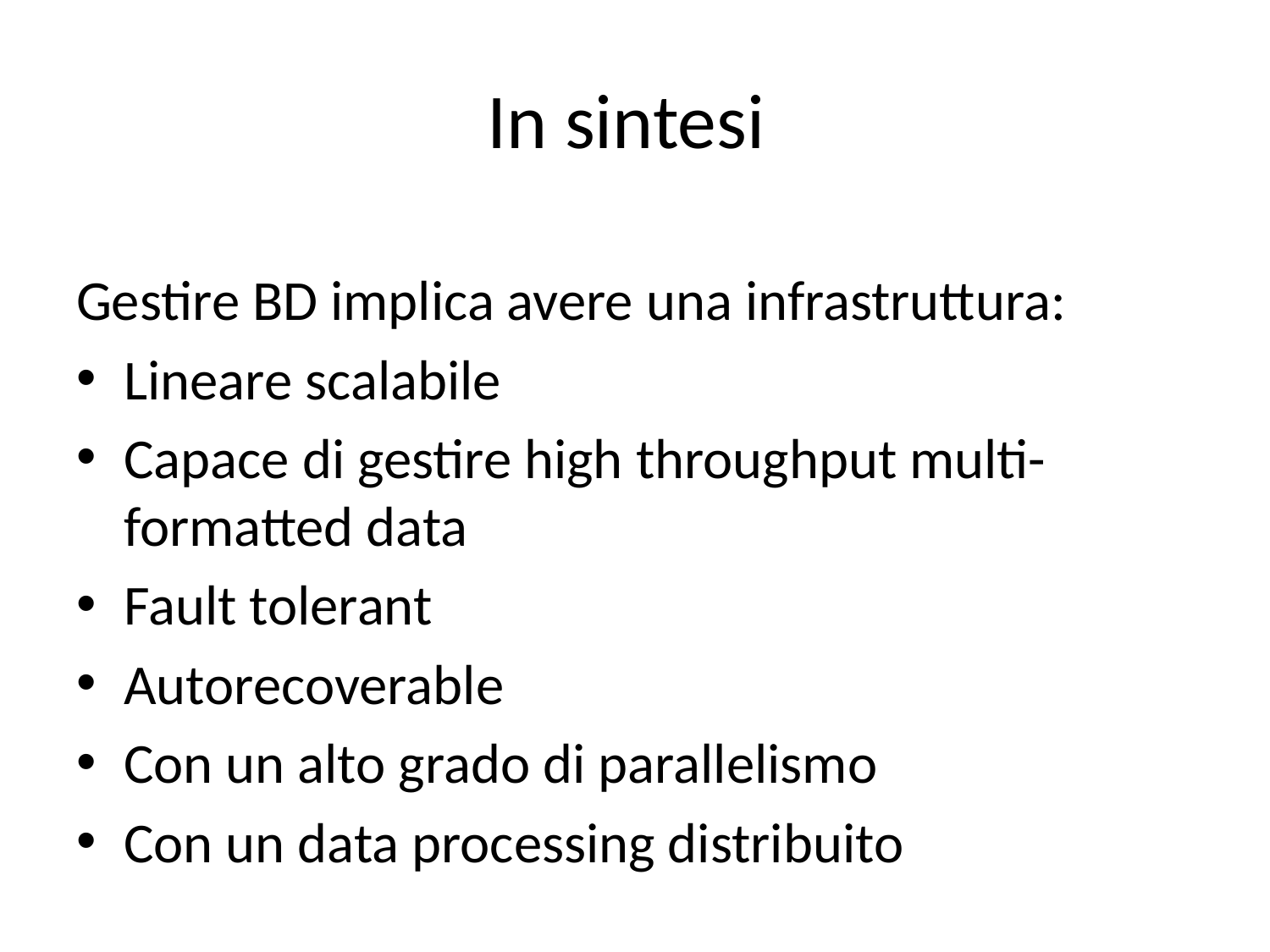

# In sintesi
Gestire BD implica avere una infrastruttura:
Lineare scalabile
Capace di gestire high throughput multi-formatted data
Fault tolerant
Autorecoverable
Con un alto grado di parallelismo
Con un data processing distribuito